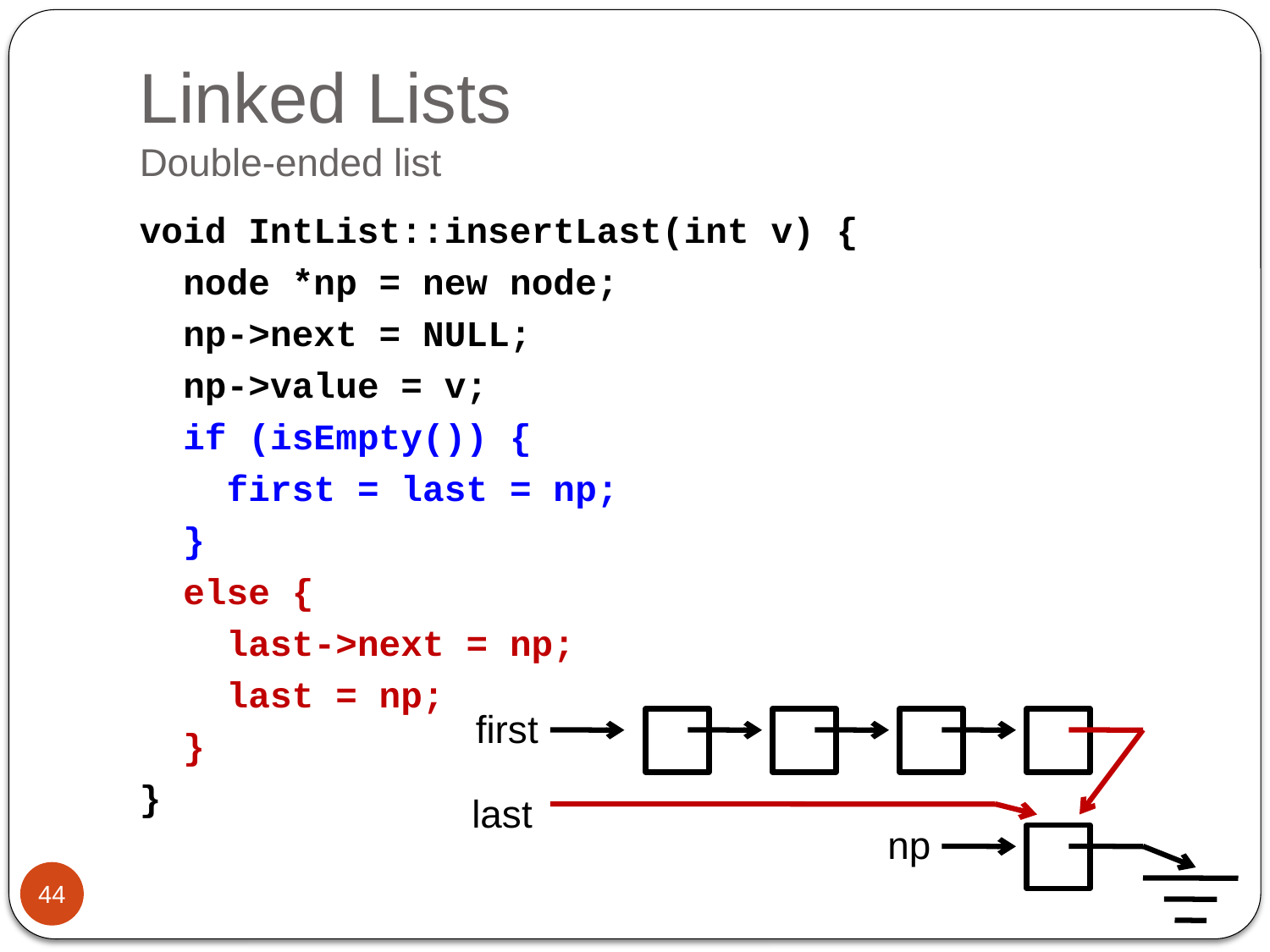

# Linked Lists Double-ended list
void IntList::insertLast(int v) {
  node *np = new node;
  np->next = NULL;
  np->value = v;
  if (isEmpty()) {
    first = last = np;
  }
  else {
    last->next = np;
    last = np;
  }
}
first

last
np

44